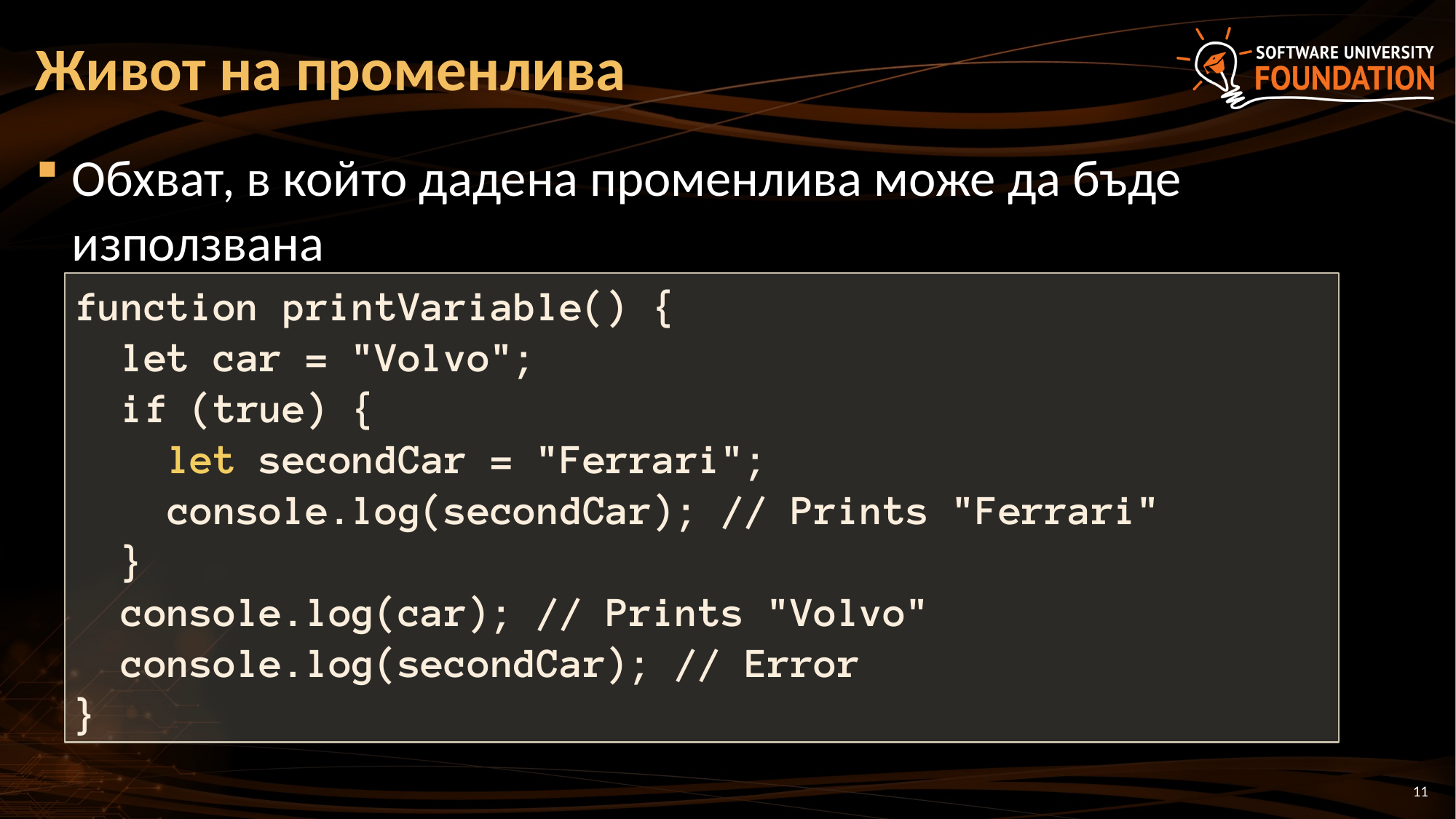

# Живот на променлива
Обхват, в който дадена променлива може да бъде използвана
function printVariable() {
  let car = "Volvo";
  if (true) {
    let secondCar = "Ferrari";
    console.log(secondCar); // Prints "Ferrari"
  }
  console.log(car); // Prints "Volvo"
  console.log(secondCar); // Error
}
11